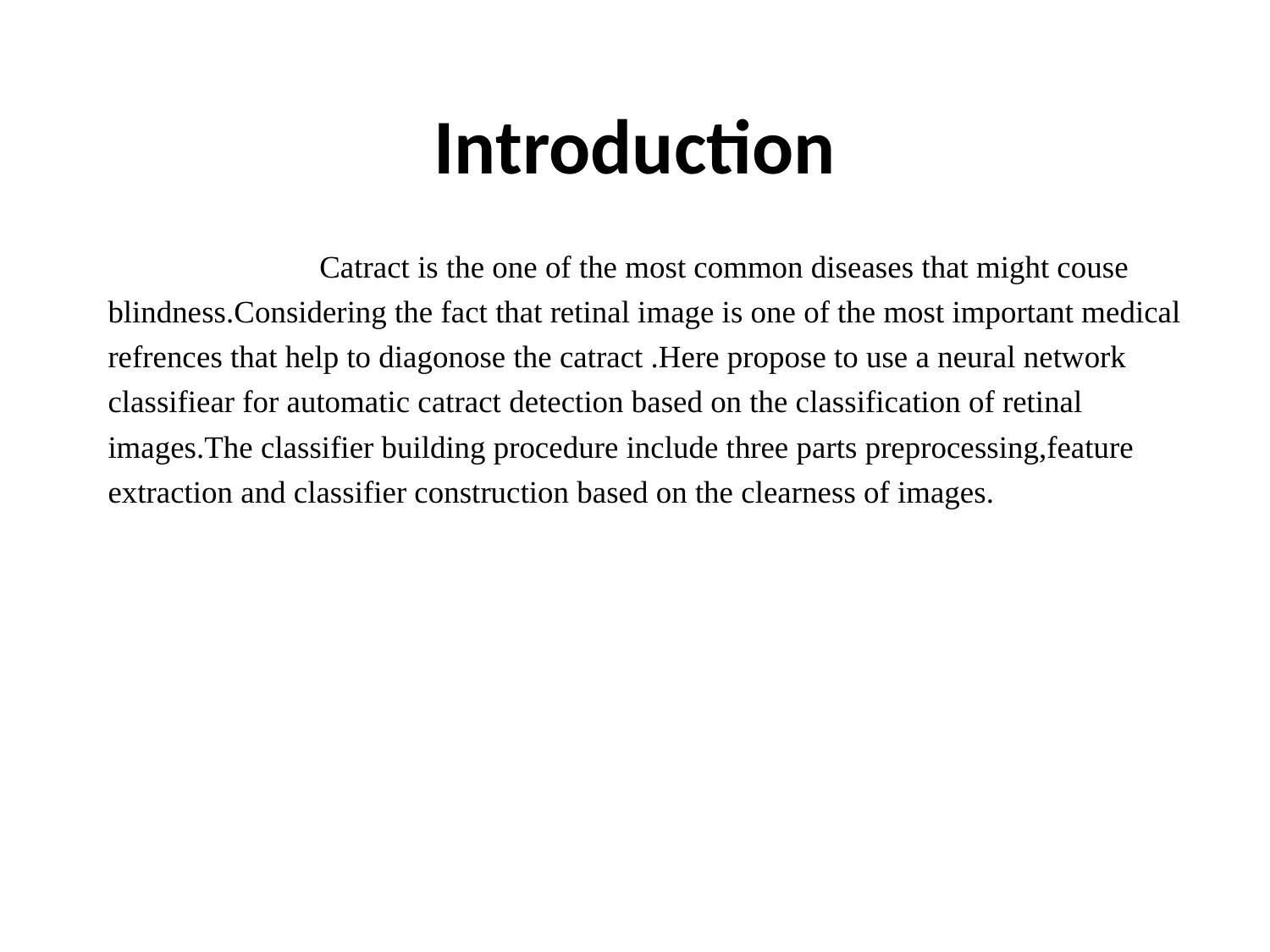

# Introduction
                           Catract is the one of the most common diseases that might couse blindness.Considering the fact that retinal image is one of the most important medical refrences that help to diagonose the catract .Here propose to use a neural network classifiear for automatic catract detection based on the classification of retinal images.The classifier building procedure include three parts preprocessing,feature extraction and classifier construction based on the clearness of images.